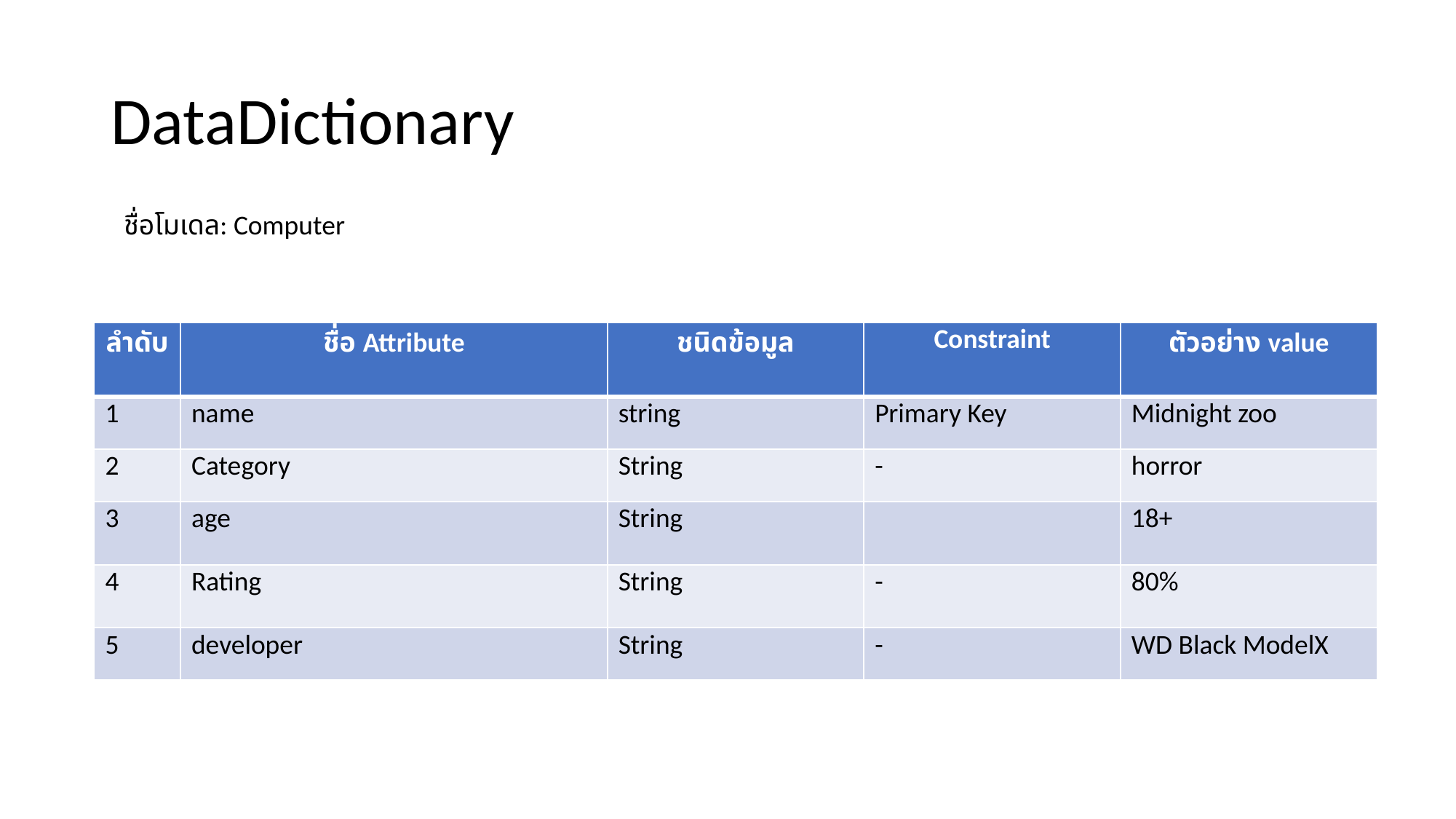

# DataDictionary
ชื่อโมเดล: Computer
| ลำดับ | ชื่อ Attribute | ชนิดข้อมูล | Constraint | ตัวอย่าง value |
| --- | --- | --- | --- | --- |
| 1 | name | string | Primary Key | Midnight zoo |
| 2 | Category | String | - | horror |
| 3 | age | String |  | 18+ |
| 4 | Rating | String | - | 80% |
| 5 | developer | String | - | WD Black ModelX |